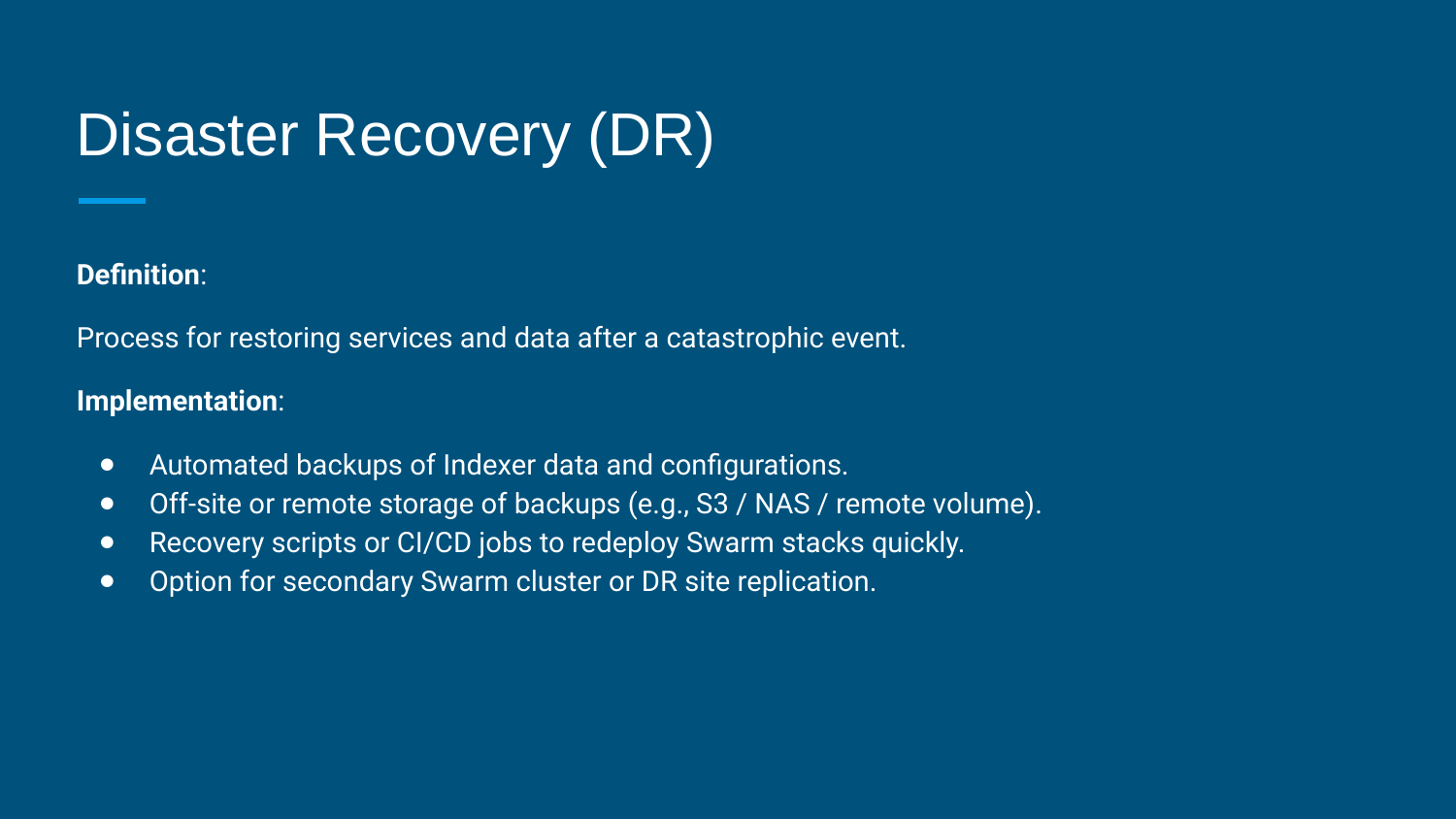

# Disaster Recovery (DR)
Definition:
Process for restoring services and data after a catastrophic event.
Implementation:
Automated backups of Indexer data and configurations.
Off-site or remote storage of backups (e.g., S3 / NAS / remote volume).
Recovery scripts or CI/CD jobs to redeploy Swarm stacks quickly.
Option for secondary Swarm cluster or DR site replication.